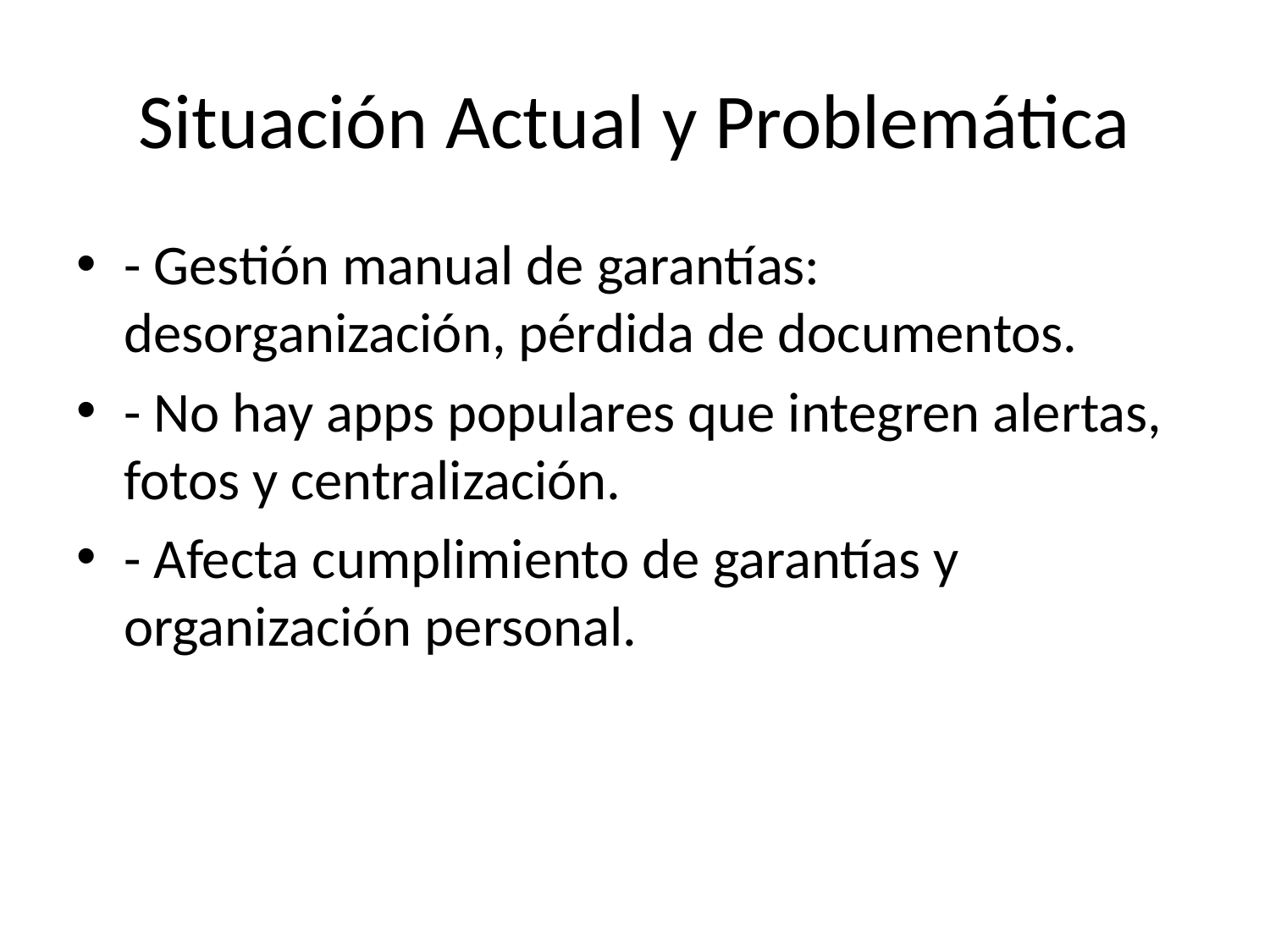

# Situación Actual y Problemática
- Gestión manual de garantías: desorganización, pérdida de documentos.
- No hay apps populares que integren alertas, fotos y centralización.
- Afecta cumplimiento de garantías y organización personal.